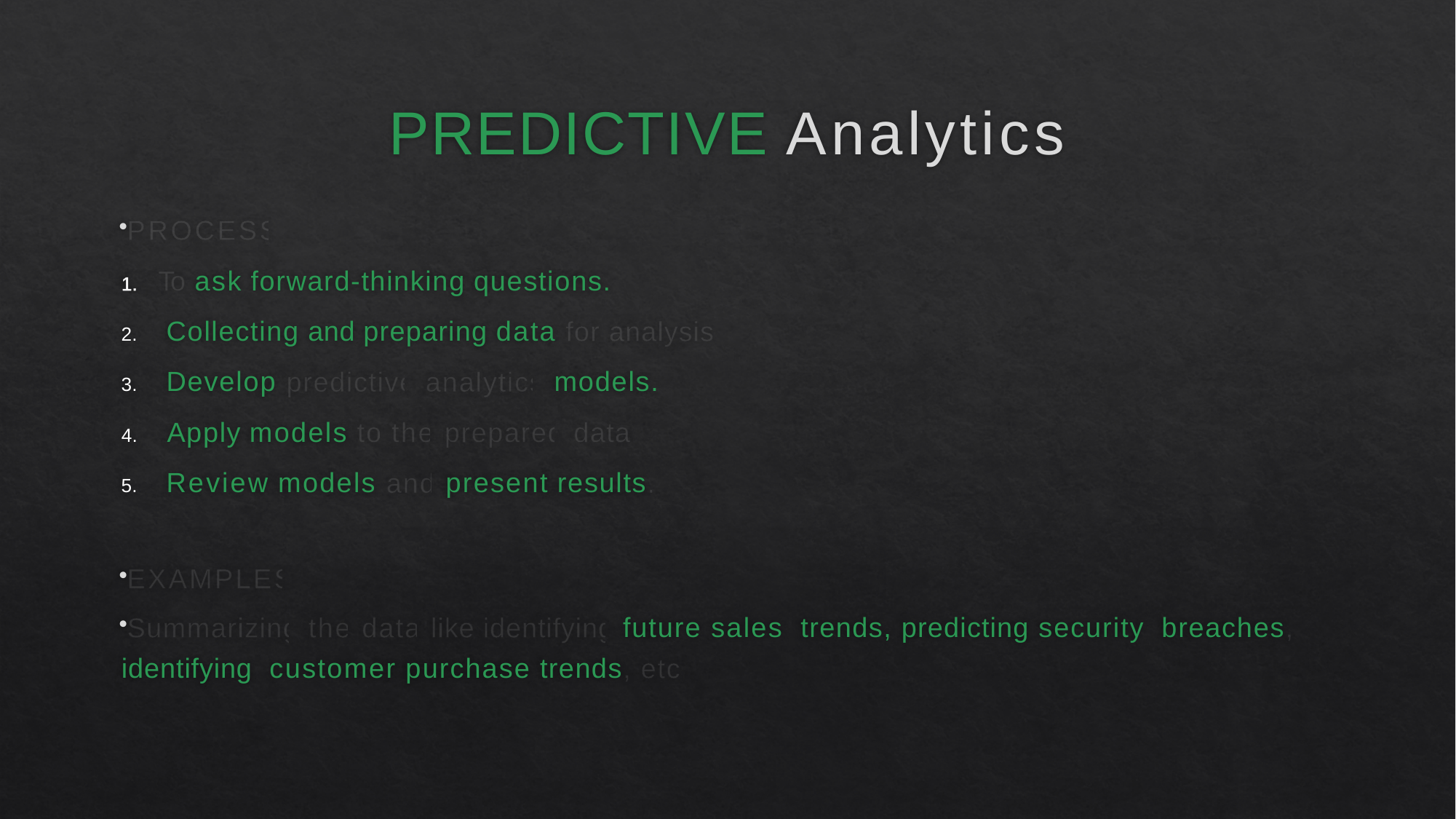

# PREDICTIVE Analytics
PROCESS:
To ask forward-thinking questions.
Collecting and preparing data for analysis.
Develop predictive analytics models.
Apply models to the prepared data.
Review models and present results.

EXAMPLES:
Summarizing the data like identifying future sales  trends, predicting security  breaches, identifying  customer purchase trends, etc.